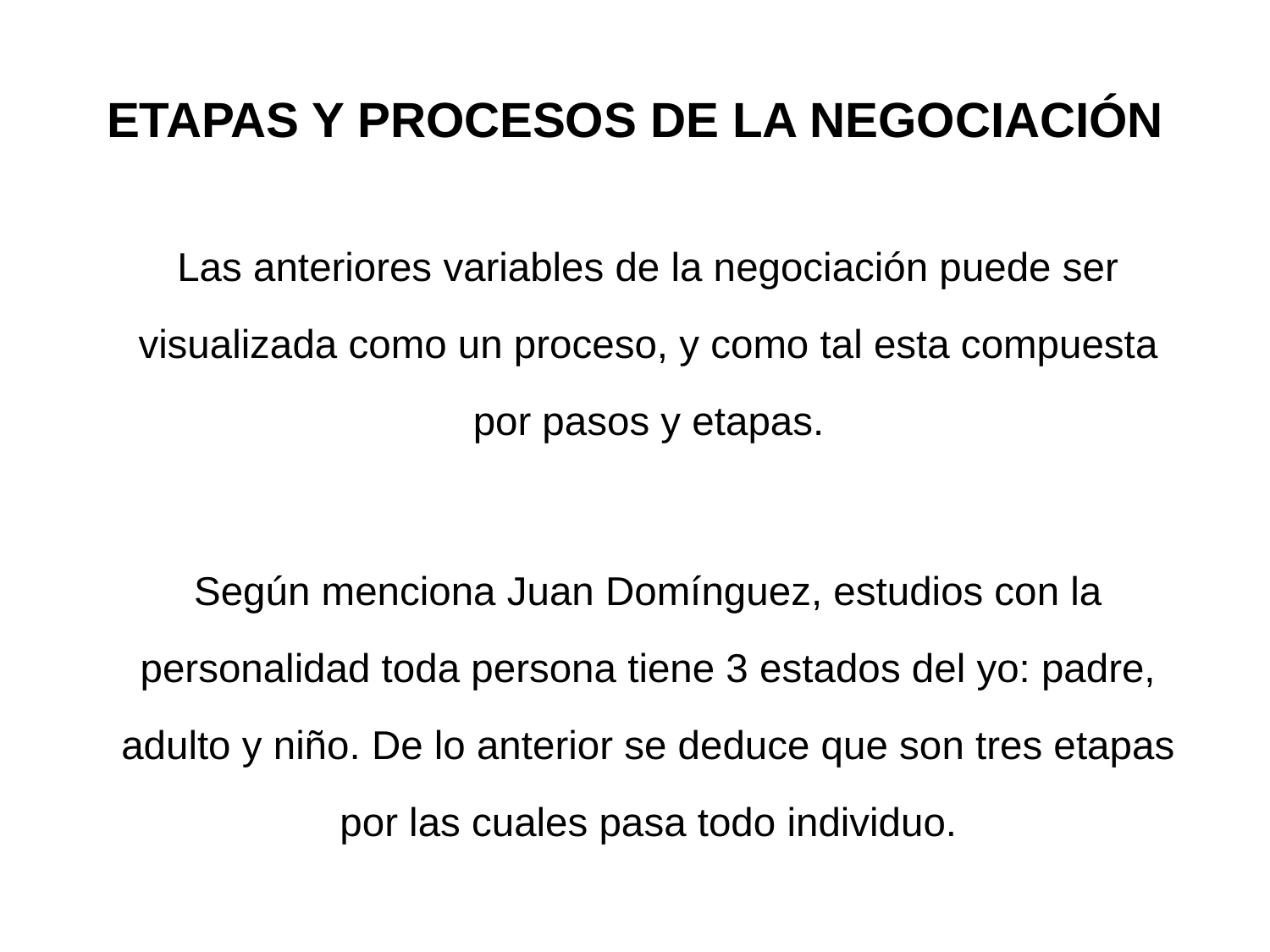

# ETAPAS Y PROCESOS DE LA NEGOCIACIÓN
    Las anteriores variables de la negociación puede ser visualizada como un proceso, y como tal esta compuesta por pasos y etapas.

    Según menciona Juan Domínguez, estudios con la personalidad toda persona tiene 3 estados del yo: padre, adulto y niño. De lo anterior se deduce que son tres etapas por las cuales pasa todo individuo.